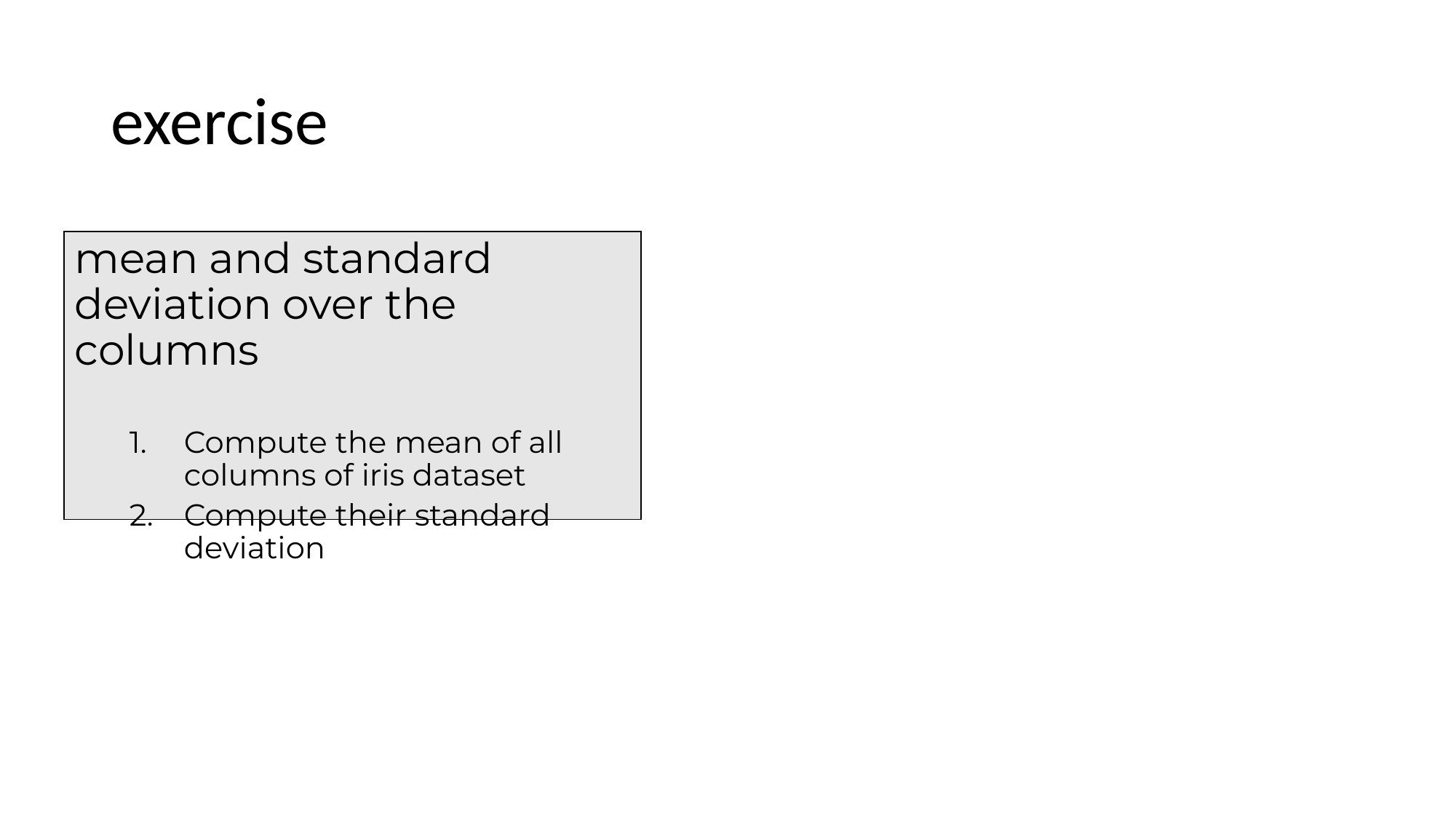

# exercise
mean and standard deviation over the columns

Compute the mean of all columns of iris dataset
Compute their standard deviation